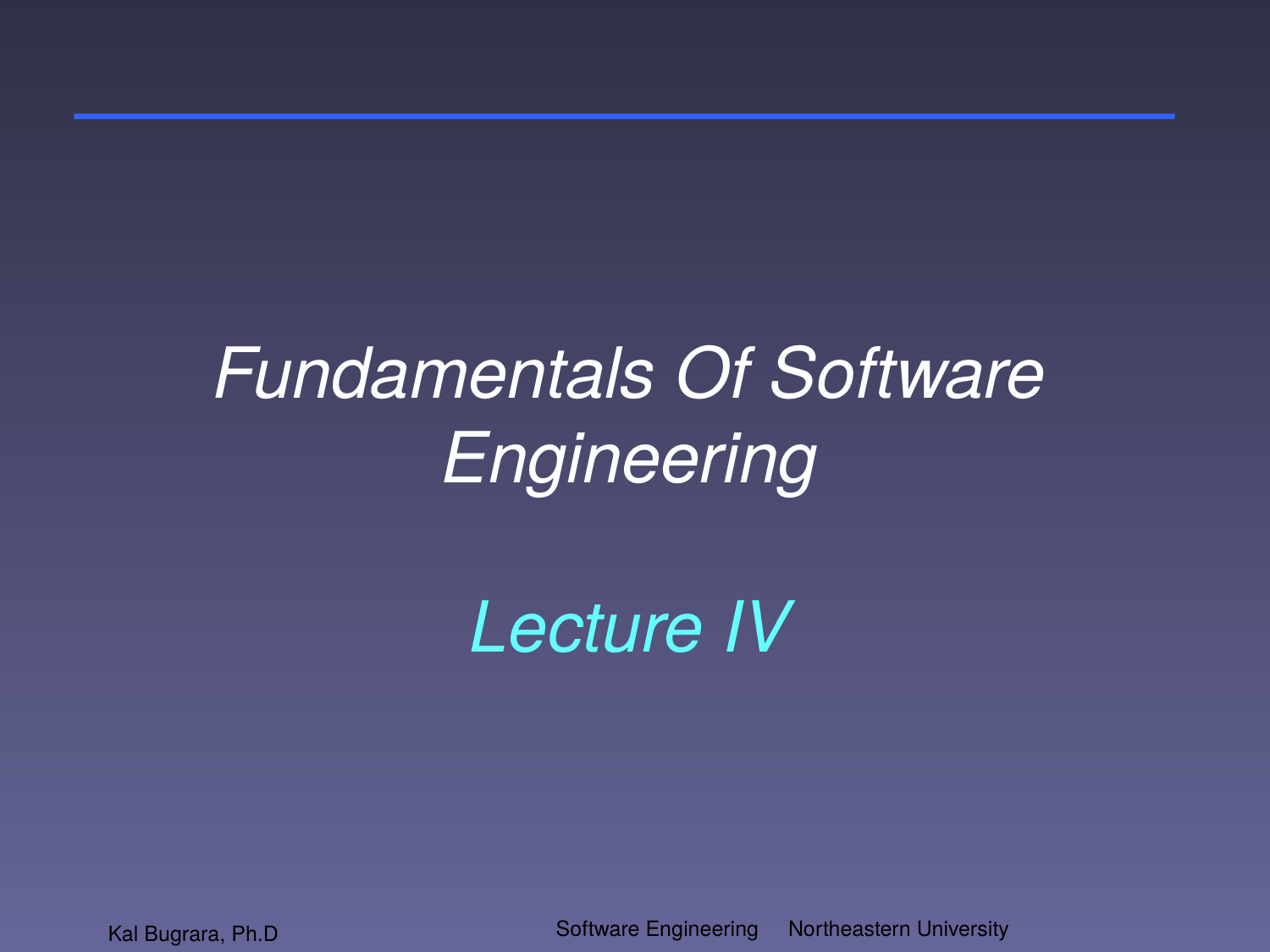

# Fundamentals Of Software Engineering Lecture IV
Kal Bugrara, Ph.D
Software Engineering		     Northeastern University